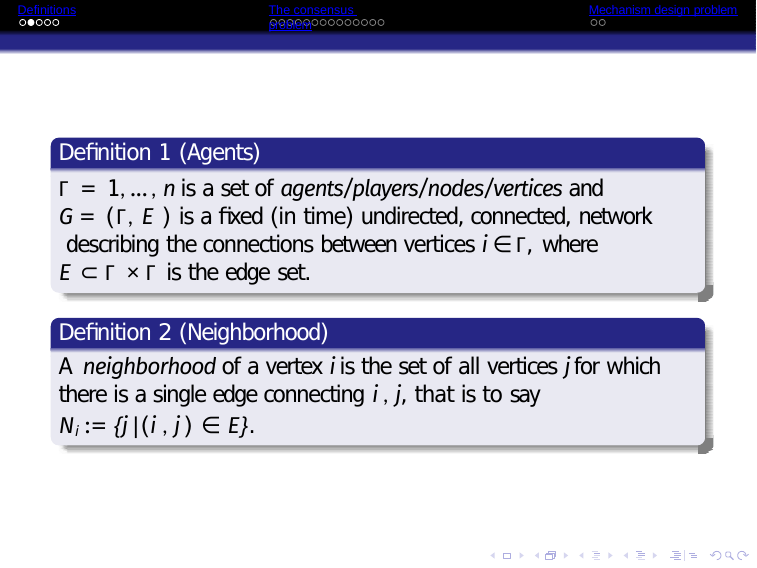

Definitions
The consensus problem
Mechanism design problem

Definition 1 (Agents)
Γ = 1, . . . , n is a set of agents/players/nodes/vertices and
G = (Γ, E ) is a fixed (in time) undirected, connected, network  describing the connections between vertices i ∈ Γ, where
E ⊂ Γ × Γ is the edge set.
Definition 2 (Neighborhood)
A neighborhood of a vertex i is the set of all vertices j for which  there is a single edge connecting i , j, that is to say
Ni := {j | (i , j ) ∈ E}.